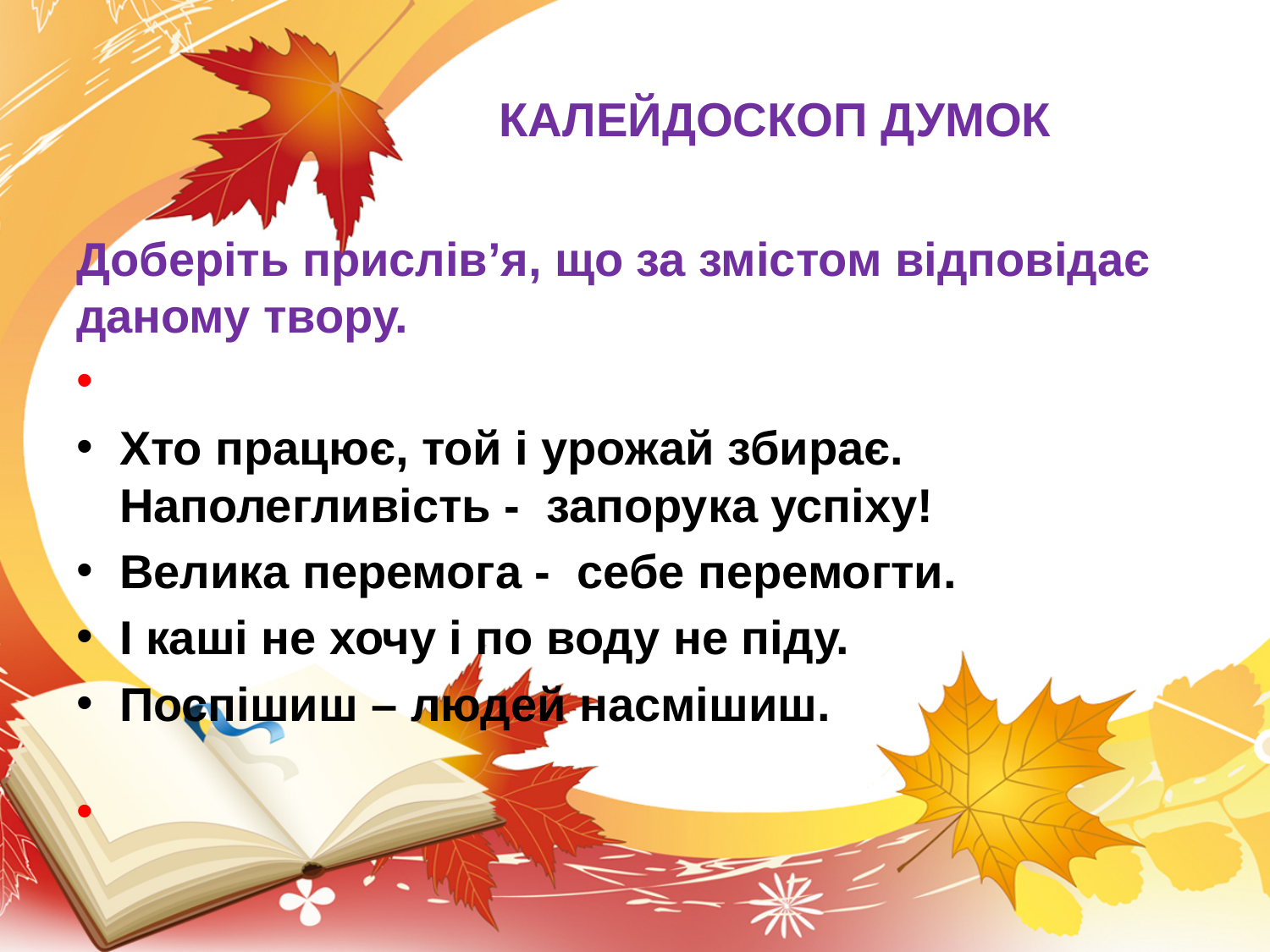

# КАЛЕЙДОСКОП ДУМОК
Доберіть прислів’я, що за змістом відповідає даному твору.

Хто працює, той і урожай збирає.
Наполегливість -  запорука успіху!
Велика перемога -  себе перемогти.
І каші не хочу і по воду не піду.
Поспішиш – людей насмішиш.